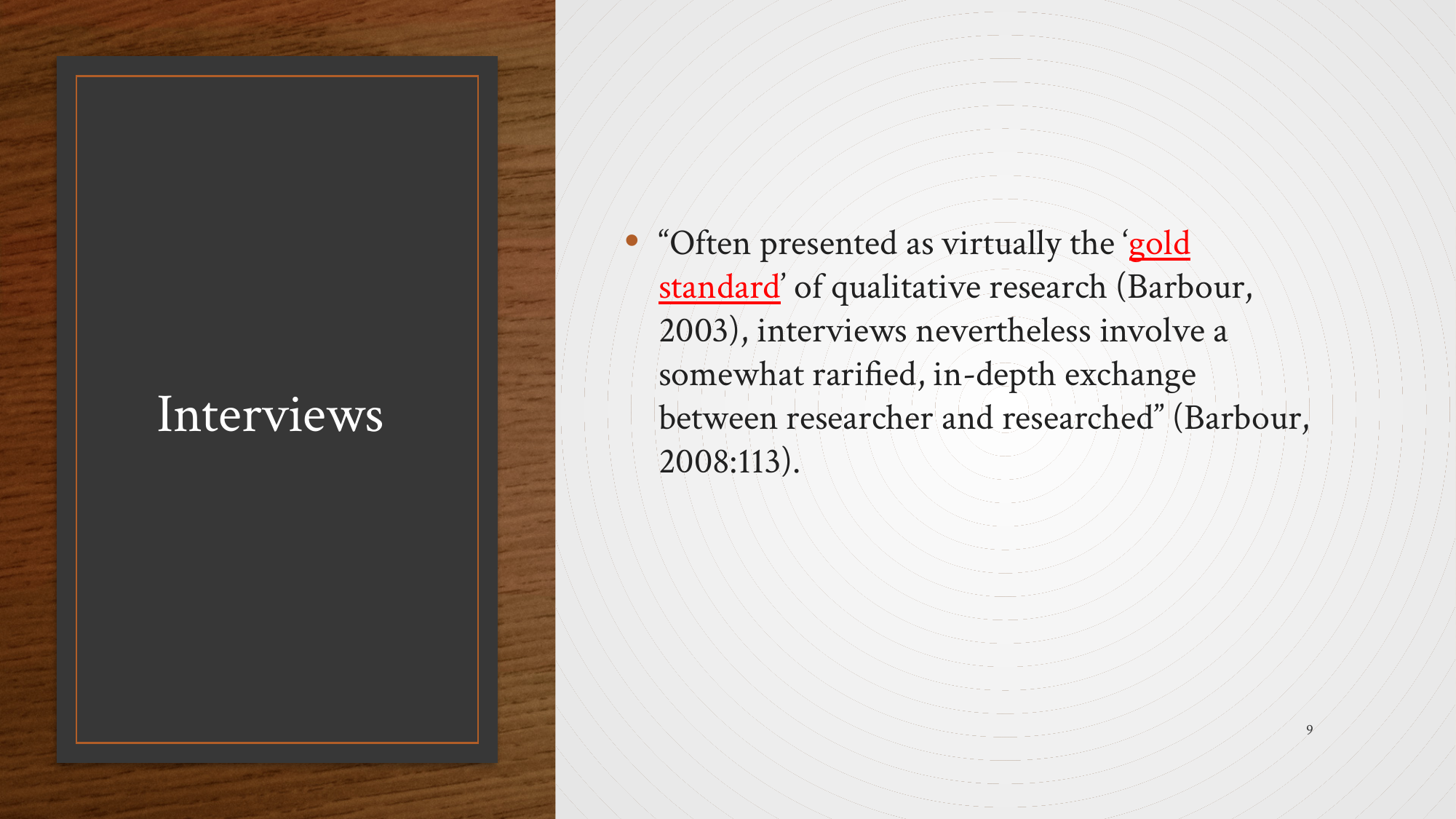

“Often presented as virtually the ‘gold standard’ of qualitative research (Barbour, 2003), interviews nevertheless involve a somewhat rarified, in-depth exchange between researcher and researched” (Barbour, 2008:113).

# Interviews
9